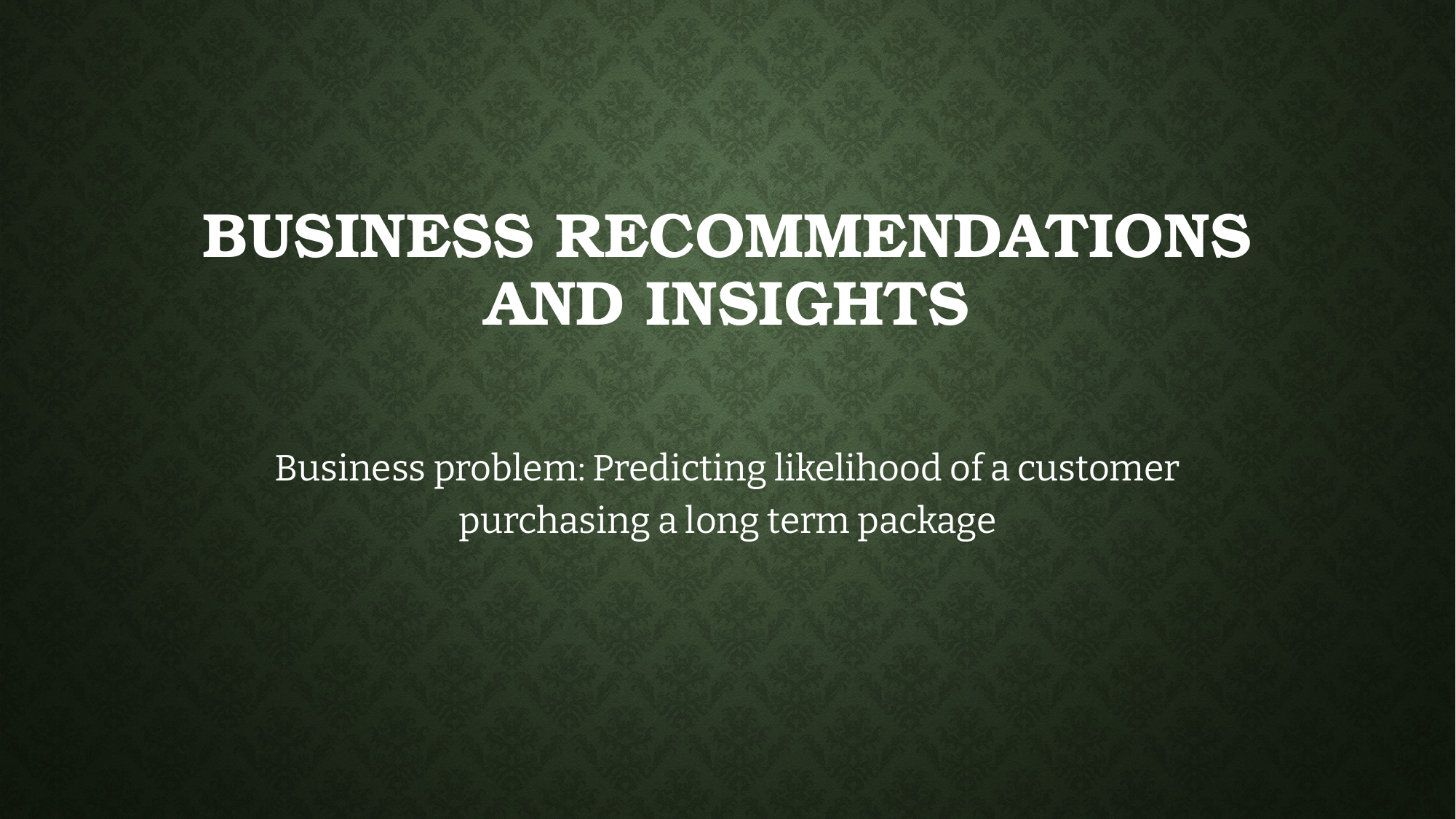

# Business Recommendations and Insights
Business problem: Predicting likelihood of a customer purchasing a long term package